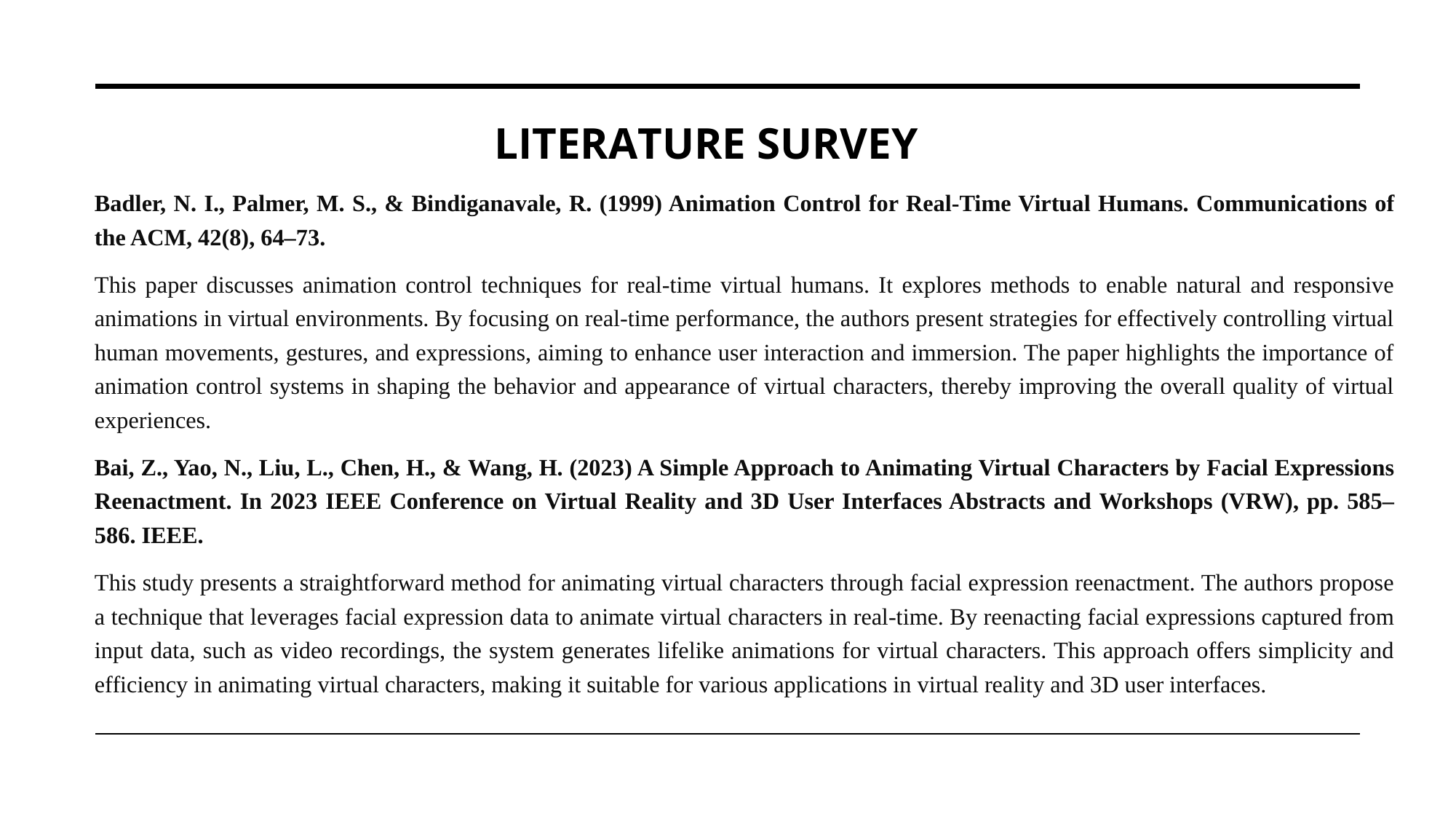

# LITERATURE SURVEY
Badler, N. I., Palmer, M. S., & Bindiganavale, R. (1999) Animation Control for Real-Time Virtual Humans. Communications of the ACM, 42(8), 64–73.
This paper discusses animation control techniques for real-time virtual humans. It explores methods to enable natural and responsive animations in virtual environments. By focusing on real-time performance, the authors present strategies for effectively controlling virtual human movements, gestures, and expressions, aiming to enhance user interaction and immersion. The paper highlights the importance of animation control systems in shaping the behavior and appearance of virtual characters, thereby improving the overall quality of virtual experiences.
Bai, Z., Yao, N., Liu, L., Chen, H., & Wang, H. (2023) A Simple Approach to Animating Virtual Characters by Facial Expressions Reenactment. In 2023 IEEE Conference on Virtual Reality and 3D User Interfaces Abstracts and Workshops (VRW), pp. 585–586. IEEE.
This study presents a straightforward method for animating virtual characters through facial expression reenactment. The authors propose a technique that leverages facial expression data to animate virtual characters in real-time. By reenacting facial expressions captured from input data, such as video recordings, the system generates lifelike animations for virtual characters. This approach offers simplicity and efficiency in animating virtual characters, making it suitable for various applications in virtual reality and 3D user interfaces.